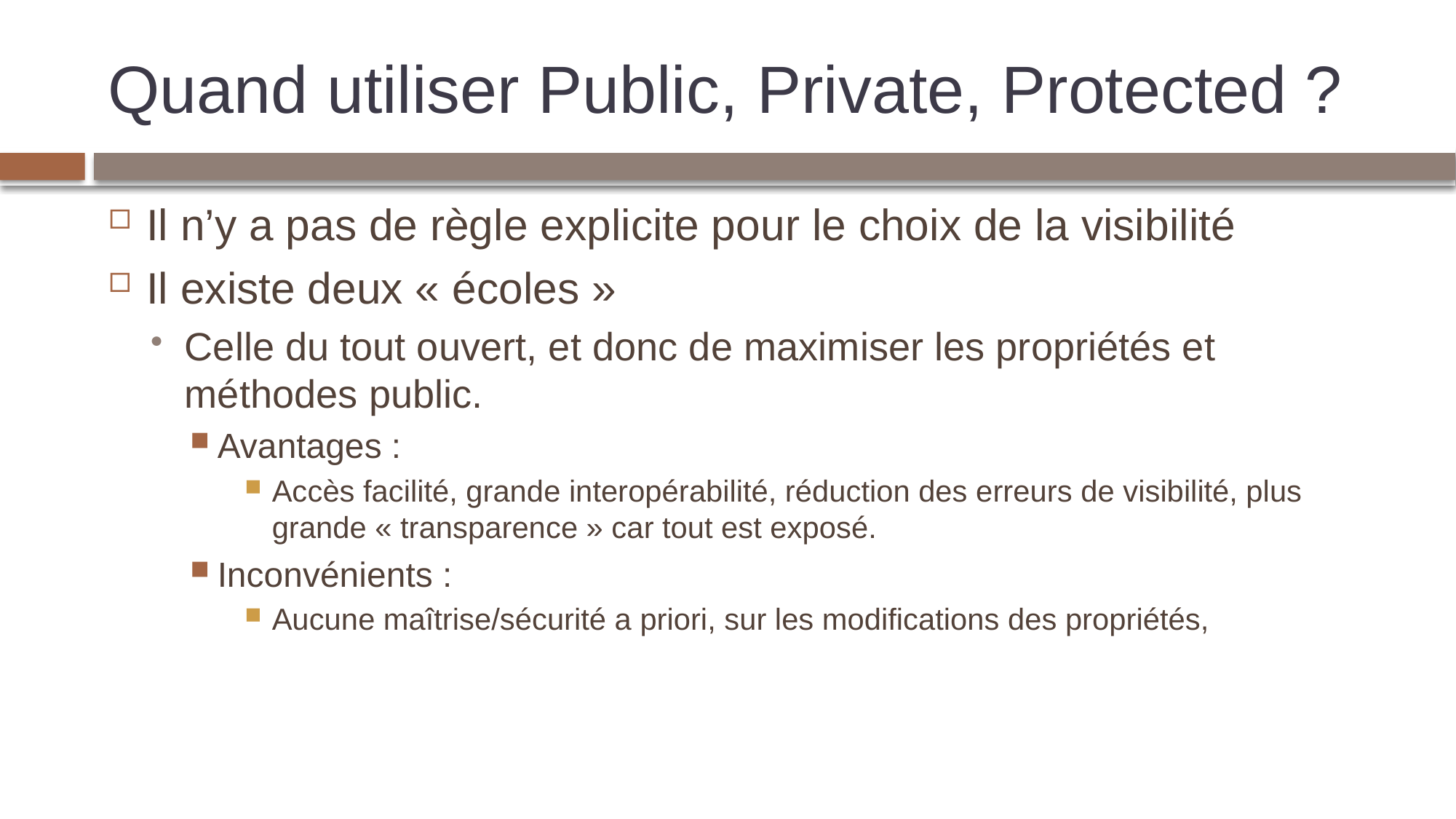

# Quand utiliser Public, Private, Protected ?
Il n’y a pas de règle explicite pour le choix de la visibilité
Il existe deux « écoles »
Celle du tout ouvert, et donc de maximiser les propriétés et méthodes public.
Avantages :
Accès facilité, grande interopérabilité, réduction des erreurs de visibilité, plus grande « transparence » car tout est exposé.
Inconvénients :
Aucune maîtrise/sécurité a priori, sur les modifications des propriétés,